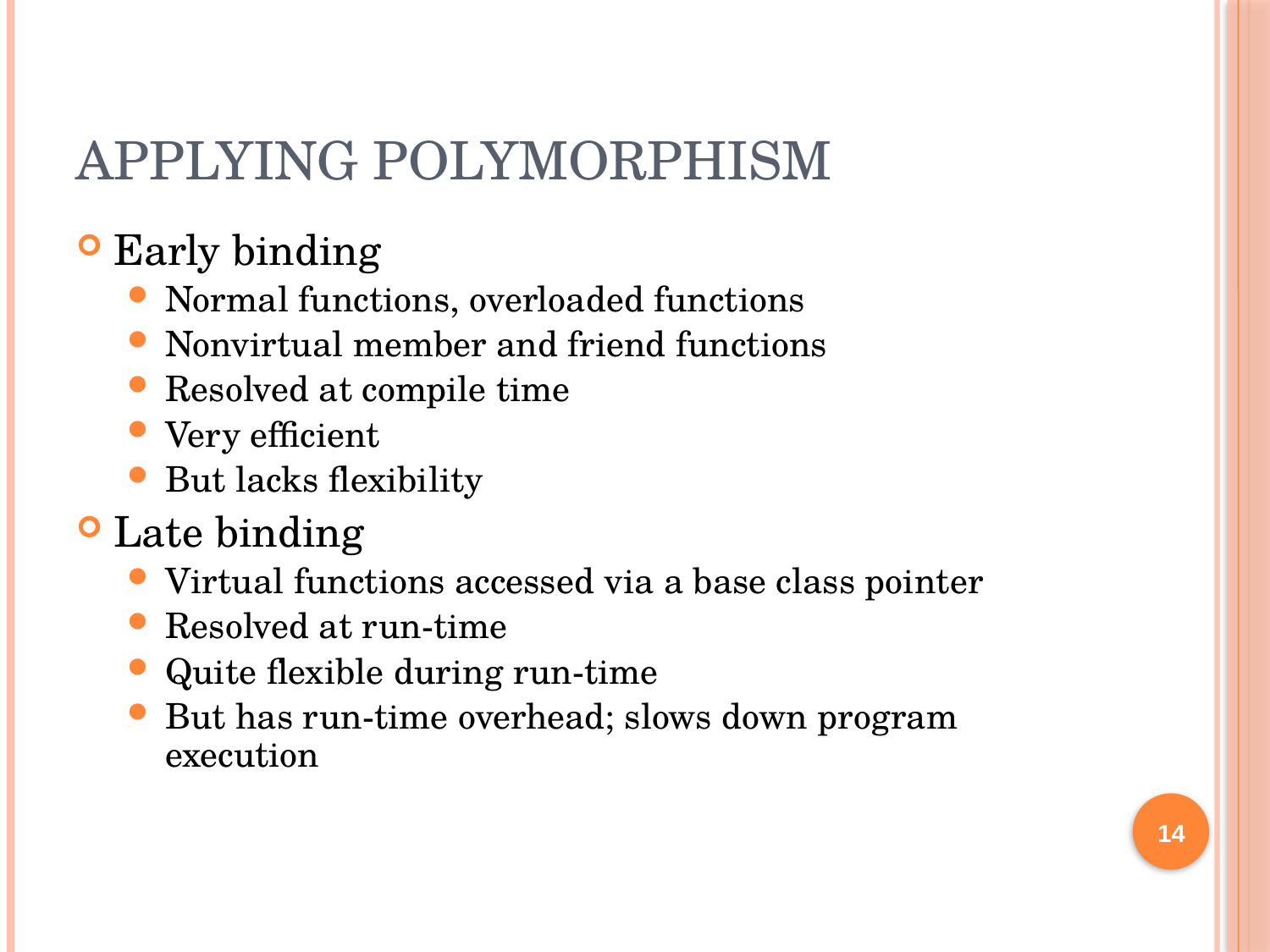

Applying Polymorphism
Early binding
Normal functions, overloaded functions
Nonvirtual member and friend functions
Resolved at compile time
Very efficient
But lacks flexibility
Late binding
Virtual functions accessed via a base class pointer
Resolved at run-time
Quite flexible during run-time
But has run-time overhead; slows down program execution
14